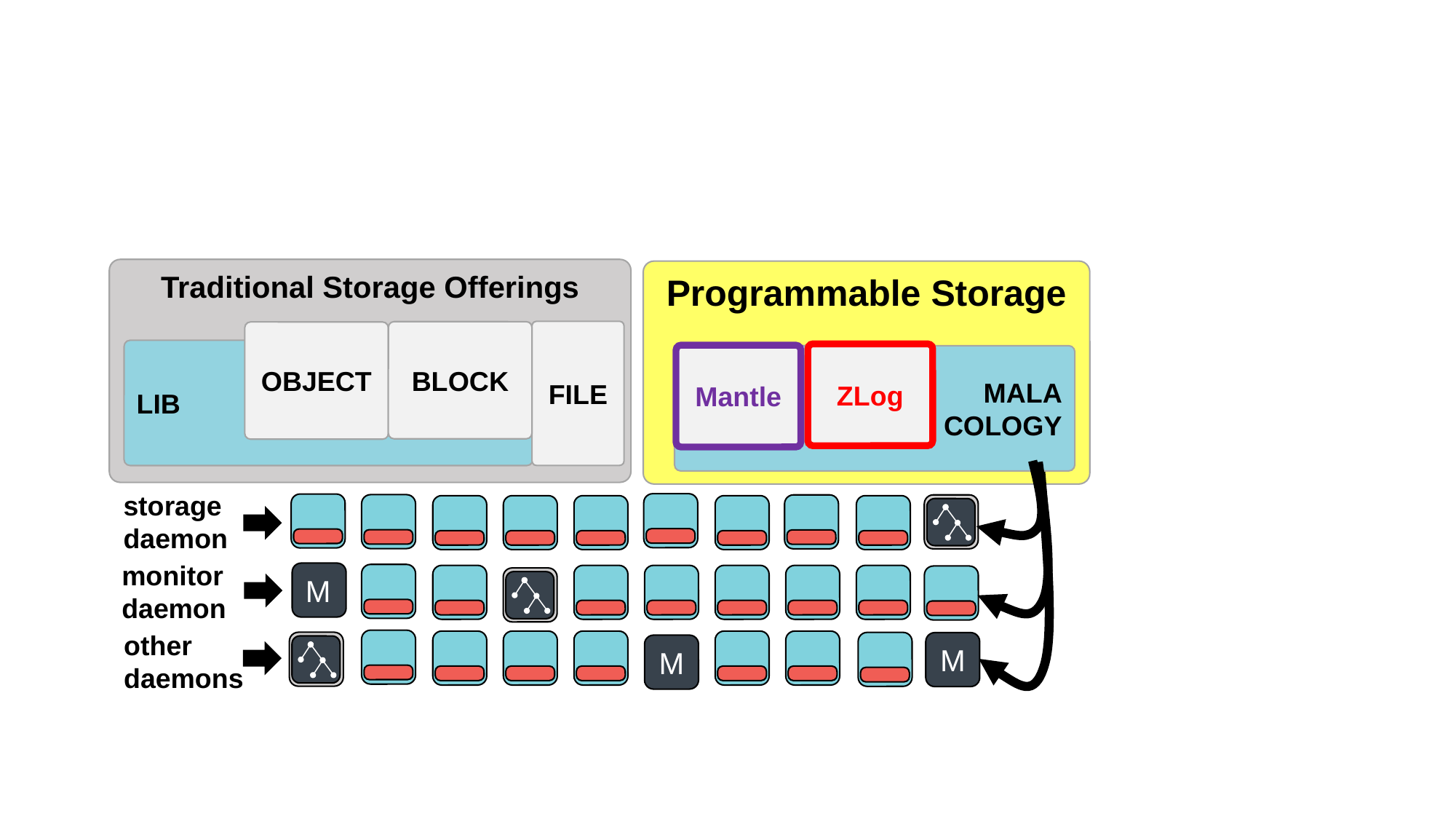

Traditional Storage Offerings
FILE
OBJECT
LIB
BLOCK
Programmable Storage
ZLog
Mantle
MALA
COLOGY

storage
daemon

monitor
daemon
M

other
daemons

M
M